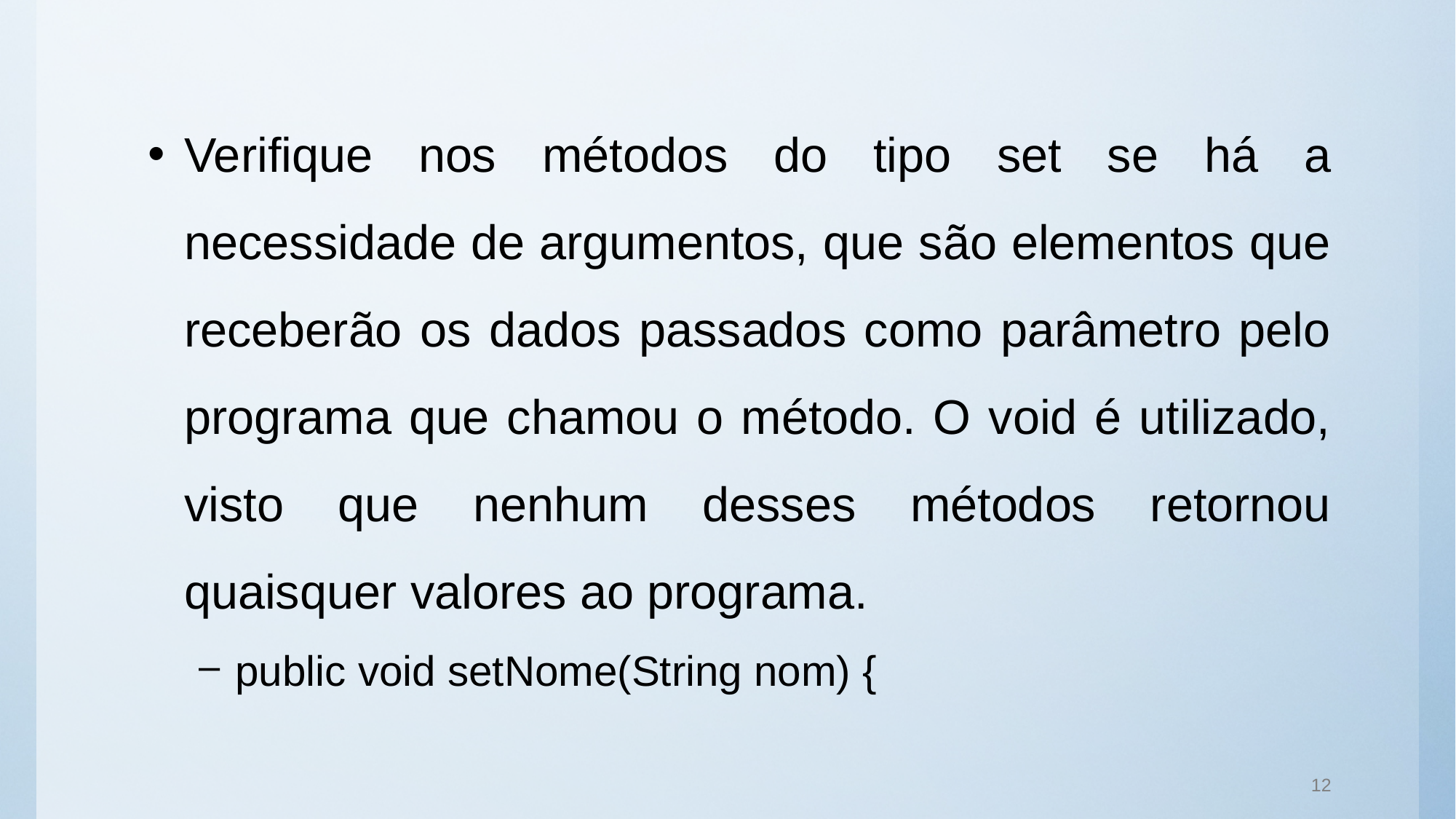

Verifique nos métodos do tipo set se há a necessidade de argumentos, que são elementos que receberão os dados passados como parâmetro pelo programa que chamou o método. O void é utilizado, visto que nenhum desses métodos retornou quaisquer valores ao programa.
public void setNome(String nom) {
12